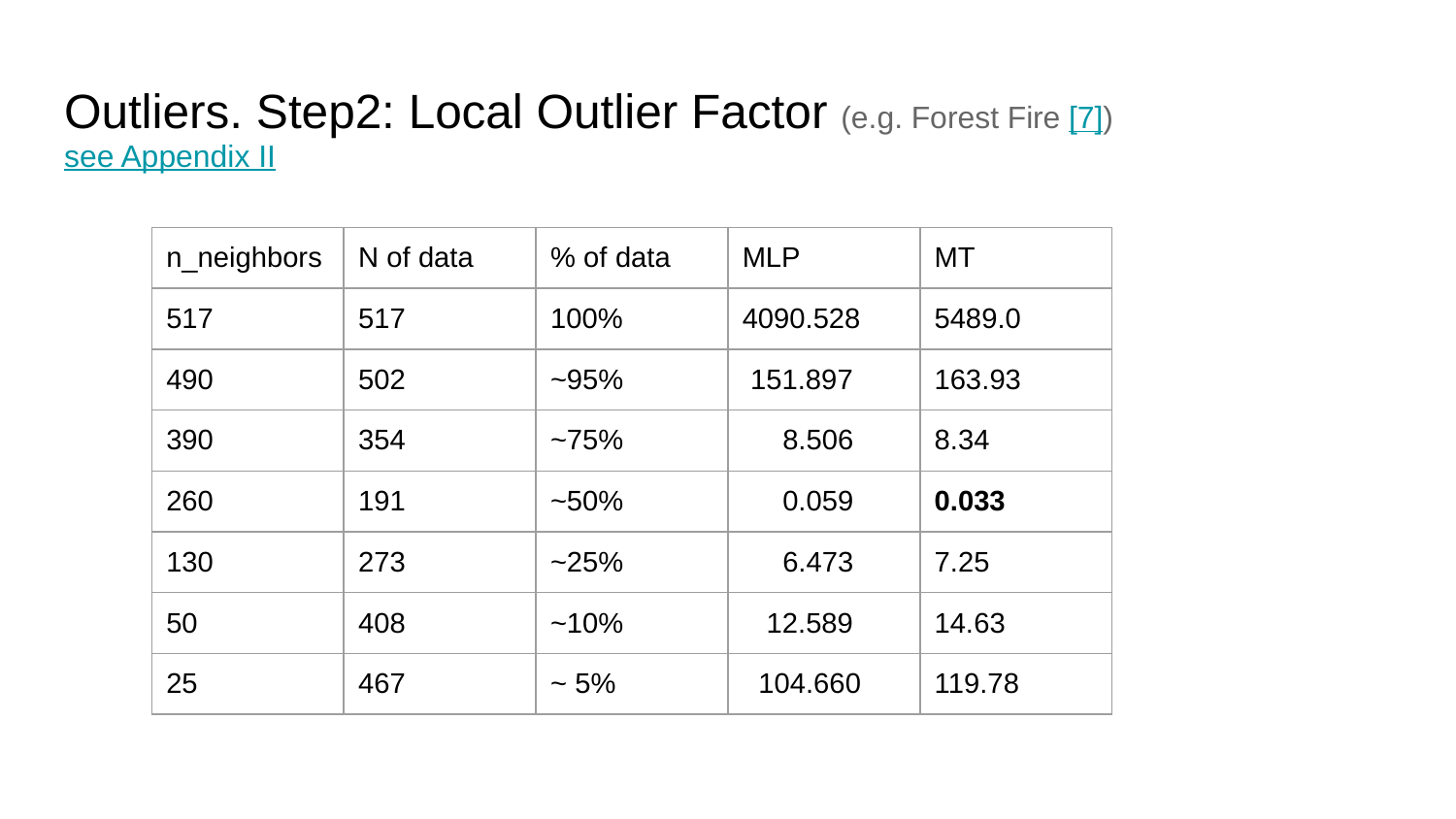

# Outliers. Step2: Local Outlier Factor (e.g. Forest Fire [7])
see Appendix II
| n\_neighbors | N of data | % of data | MLP | MT |
| --- | --- | --- | --- | --- |
| 517 | 517 | 100% | 4090.528 | 5489.0 |
| 490 | 502 | ~95% | 151.897 | 163.93 |
| 390 | 354 | ~75% | 8.506 | 8.34 |
| 260 | 191 | ~50% | 0.059 | 0.033 |
| 130 | 273 | ~25% | 6.473 | 7.25 |
| 50 | 408 | ~10% | 12.589 | 14.63 |
| 25 | 467 | ~ 5% | 104.660 | 119.78 |